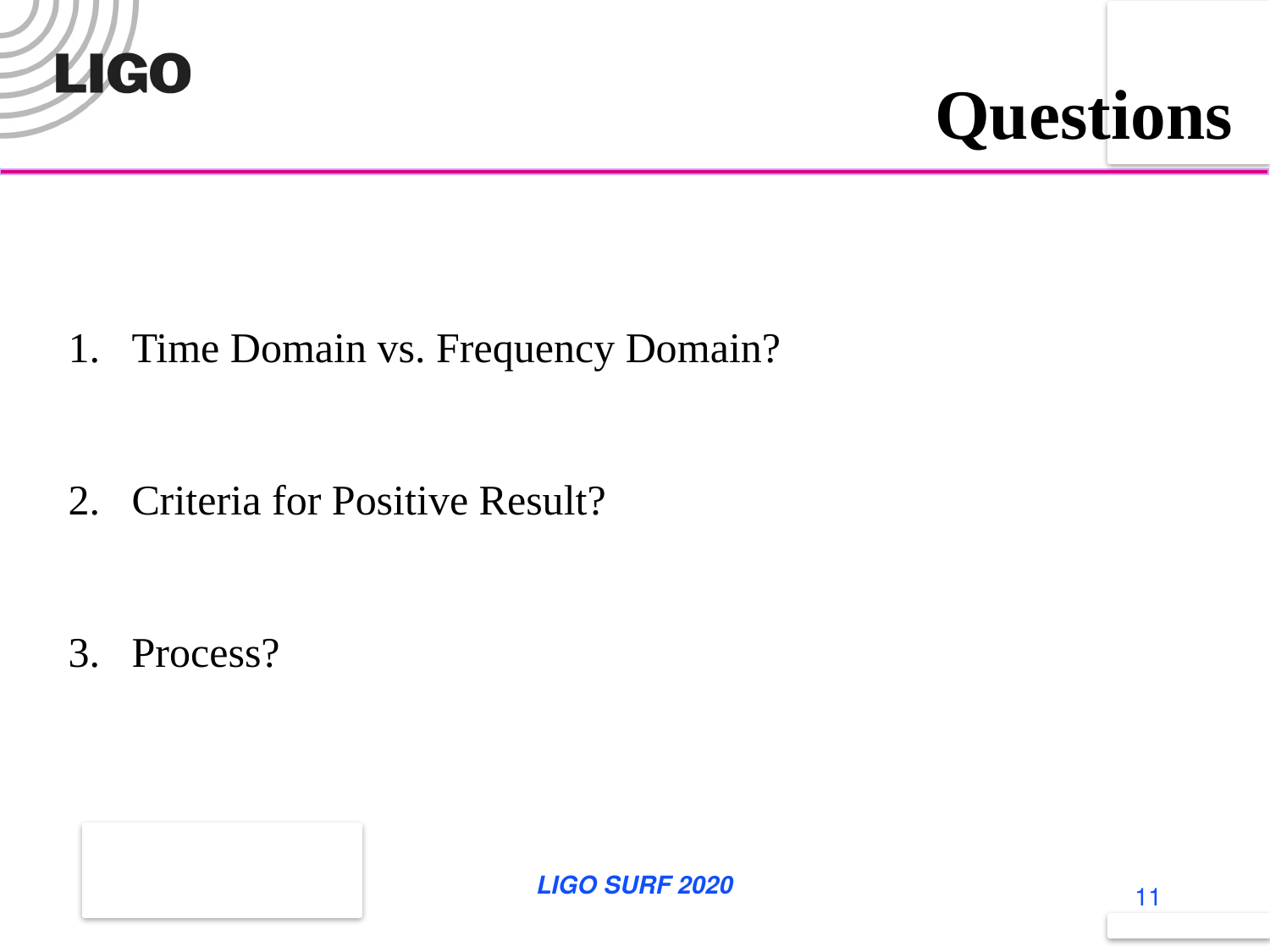

Questions
Time Domain vs. Frequency Domain?

Criteria for Positive Result?

Process?

LIGO SURF 2020
11